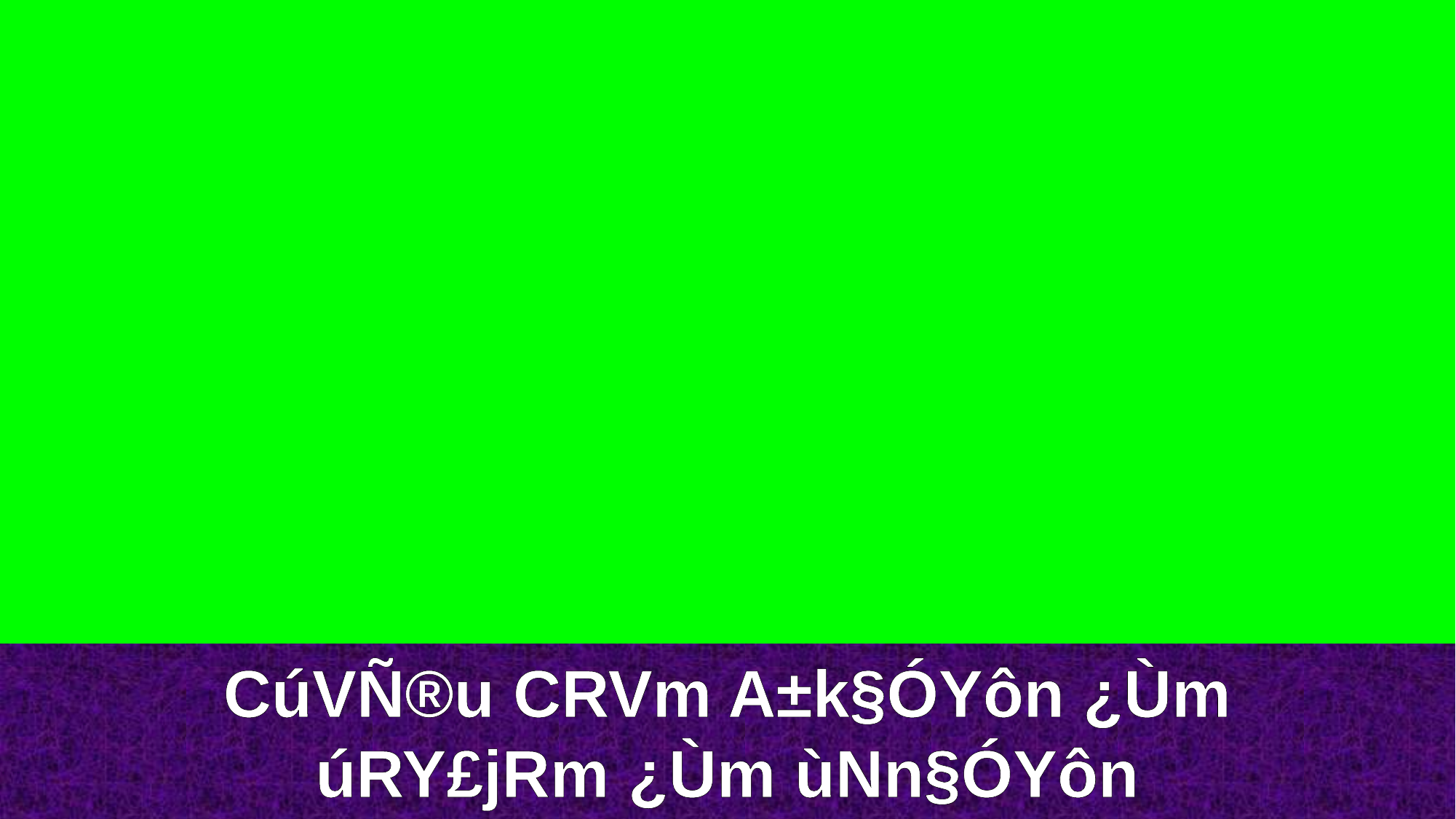

CúVÑ®u CRVm A±k§ÓYôn ¿Ùm
úRY£jRm ¿Ùm ùNn§ÓYôn